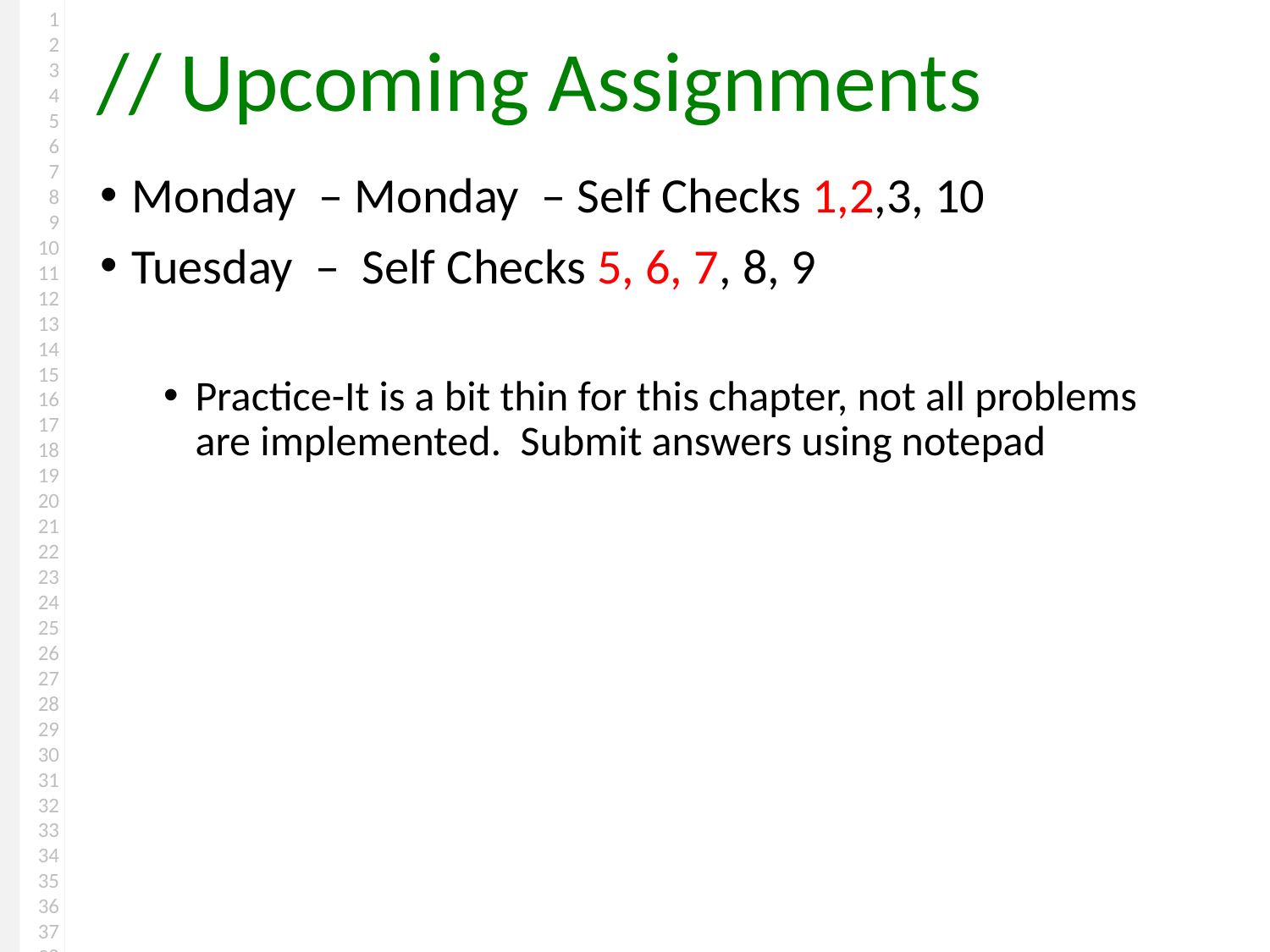

# Upcoming Assignments
Monday  – Monday  – Self Checks 1,2,3, 10
Tuesday  –  Self Checks 5, 6, 7, 8, 9

Practice-It is a bit thin for this chapter, not all problems are implemented.  Submit answers using notepad